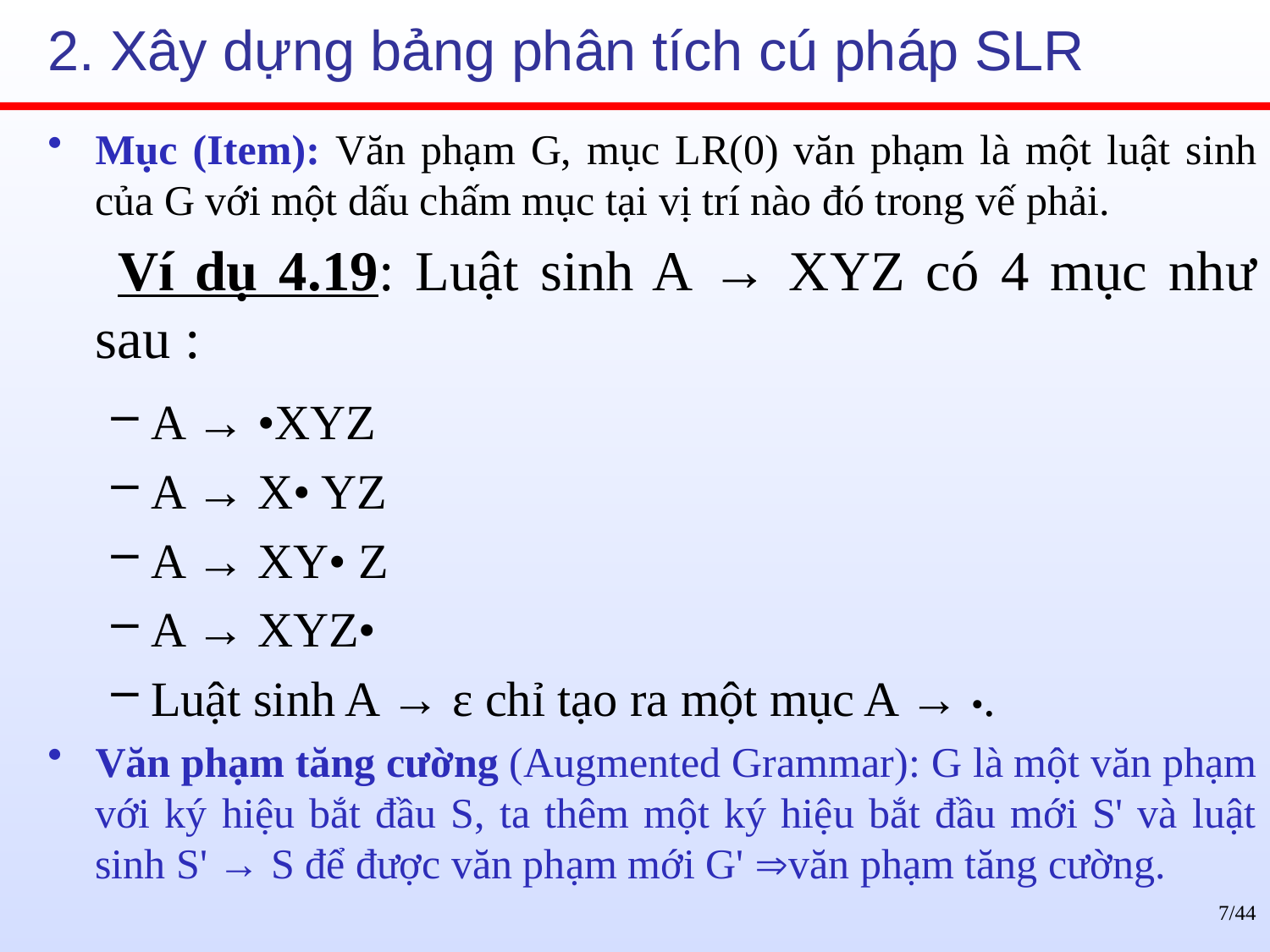

# 2. Xây dựng bảng phân tích cú pháp SLR
Mục (Item): Văn phạm G, mục LR(0) văn phạm là một luật sinh của G với một dấu chấm mục tại vị trí nào đó trong vế phải.
    Ví dụ 4.19: Luật sinh A → XYZ có 4 mục như sau :
A → •XYZ
A → X• YZ
A → XY• Z
A → XYZ•
Luật sinh A → ε chỉ tạo ra một mục A → •.
Văn phạm tăng cường (Augmented Grammar): G là một văn phạm với ký hiệu bắt đầu S, ta thêm một ký hiệu bắt đầu mới S' và luật sinh S' → S để được văn phạm mới G' ⇒văn phạm tăng cường.